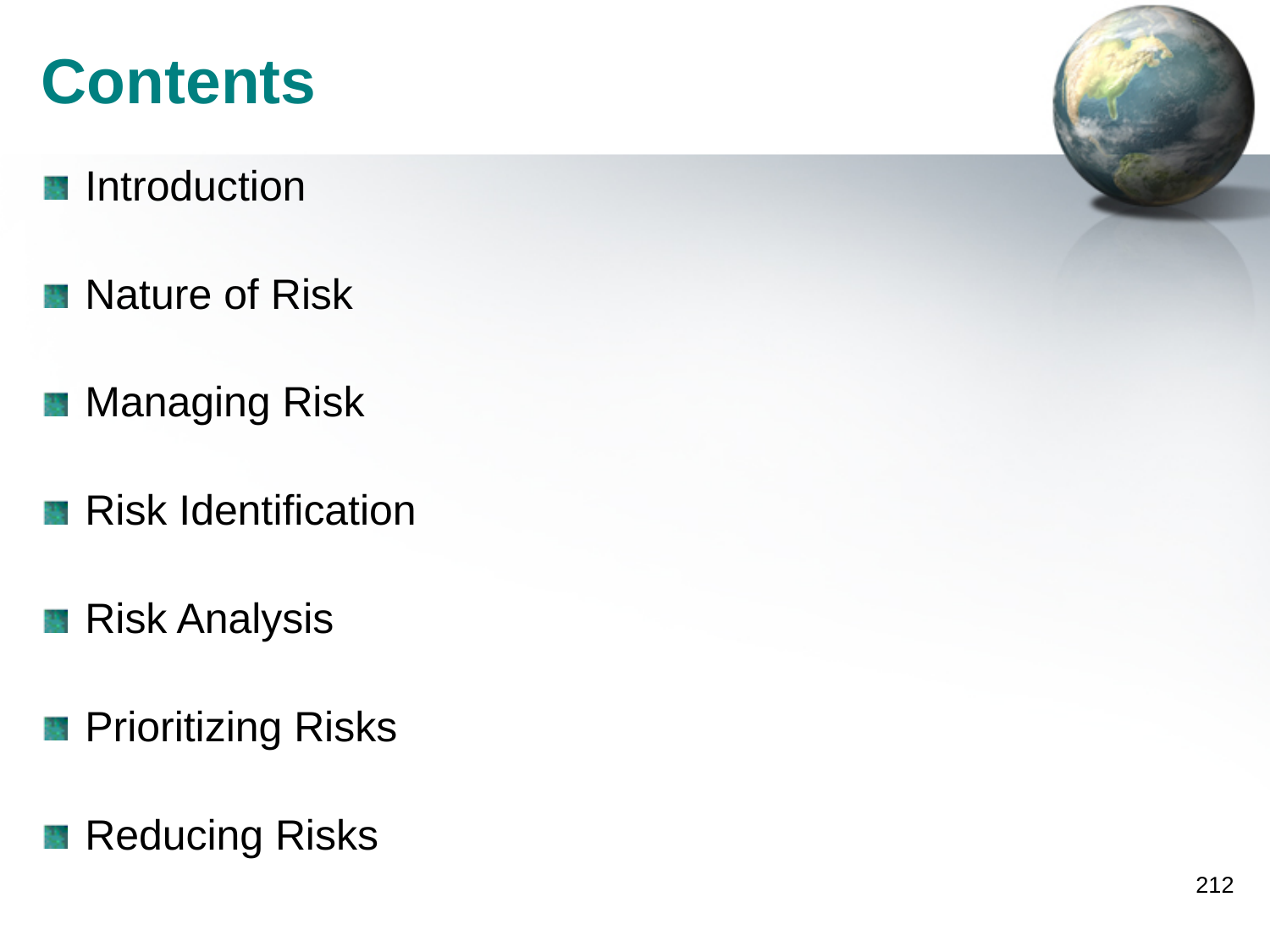

# Contents
Introduction

Nature of Risk

Managing Risk

Risk Identification

Risk Analysis

Prioritizing Risks

Reducing Risks

212